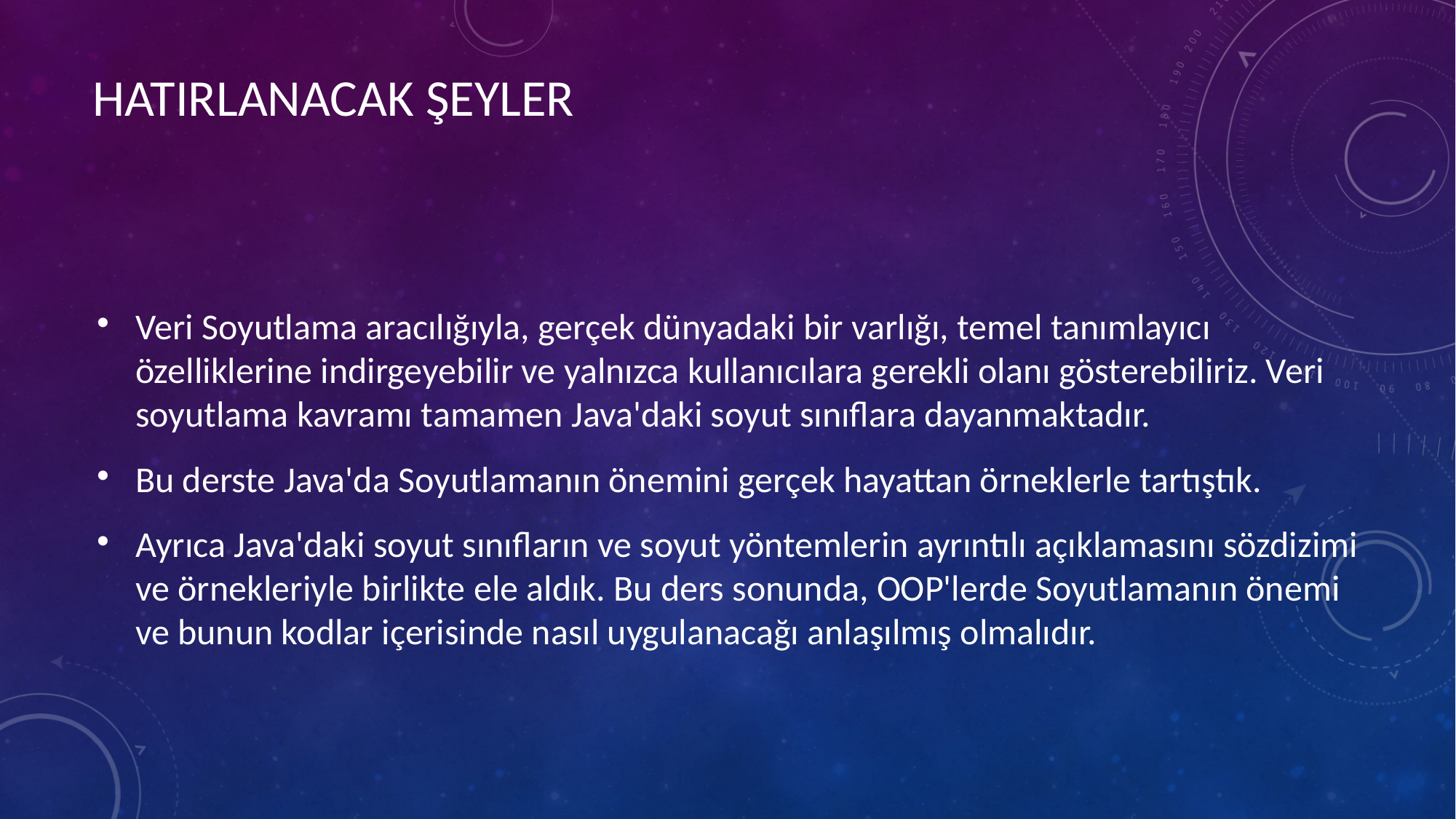

# Hatırlanacak şeyler
Veri Soyutlama aracılığıyla, gerçek dünyadaki bir varlığı, temel tanımlayıcı özelliklerine indirgeyebilir ve yalnızca kullanıcılara gerekli olanı gösterebiliriz. Veri soyutlama kavramı tamamen Java'daki soyut sınıflara dayanmaktadır.
Bu derste Java'da Soyutlamanın önemini gerçek hayattan örneklerle tartıştık.
Ayrıca Java'daki soyut sınıfların ve soyut yöntemlerin ayrıntılı açıklamasını sözdizimi ve örnekleriyle birlikte ele aldık. Bu ders sonunda, OOP'lerde Soyutlamanın önemi ve bunun kodlar içerisinde nasıl uygulanacağı anlaşılmış olmalıdır.